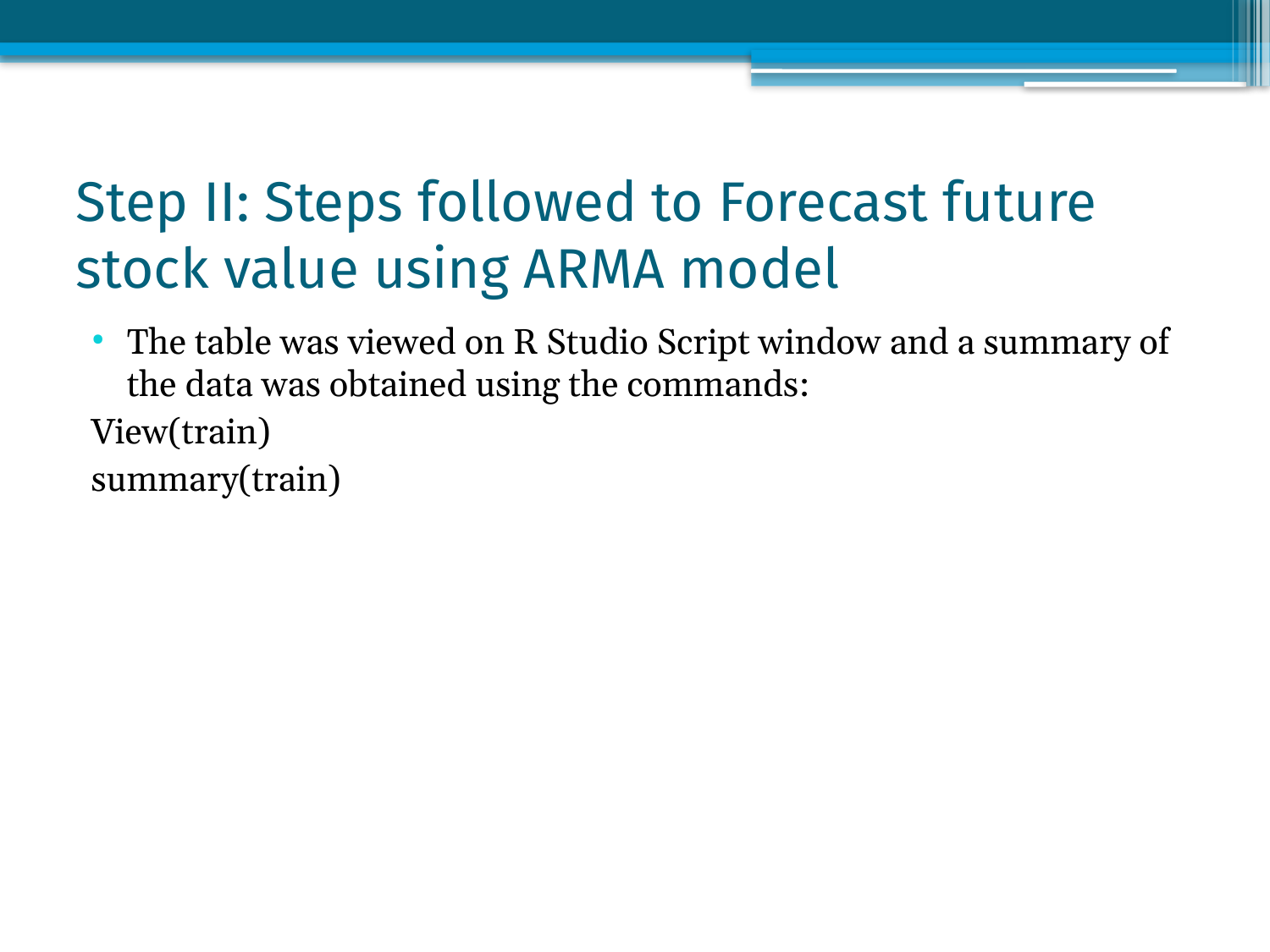

# Step II: Steps followed to Forecast future stock value using ARMA model
The table was viewed on R Studio Script window and a summary of the data was obtained using the commands:
View(train)
summary(train)